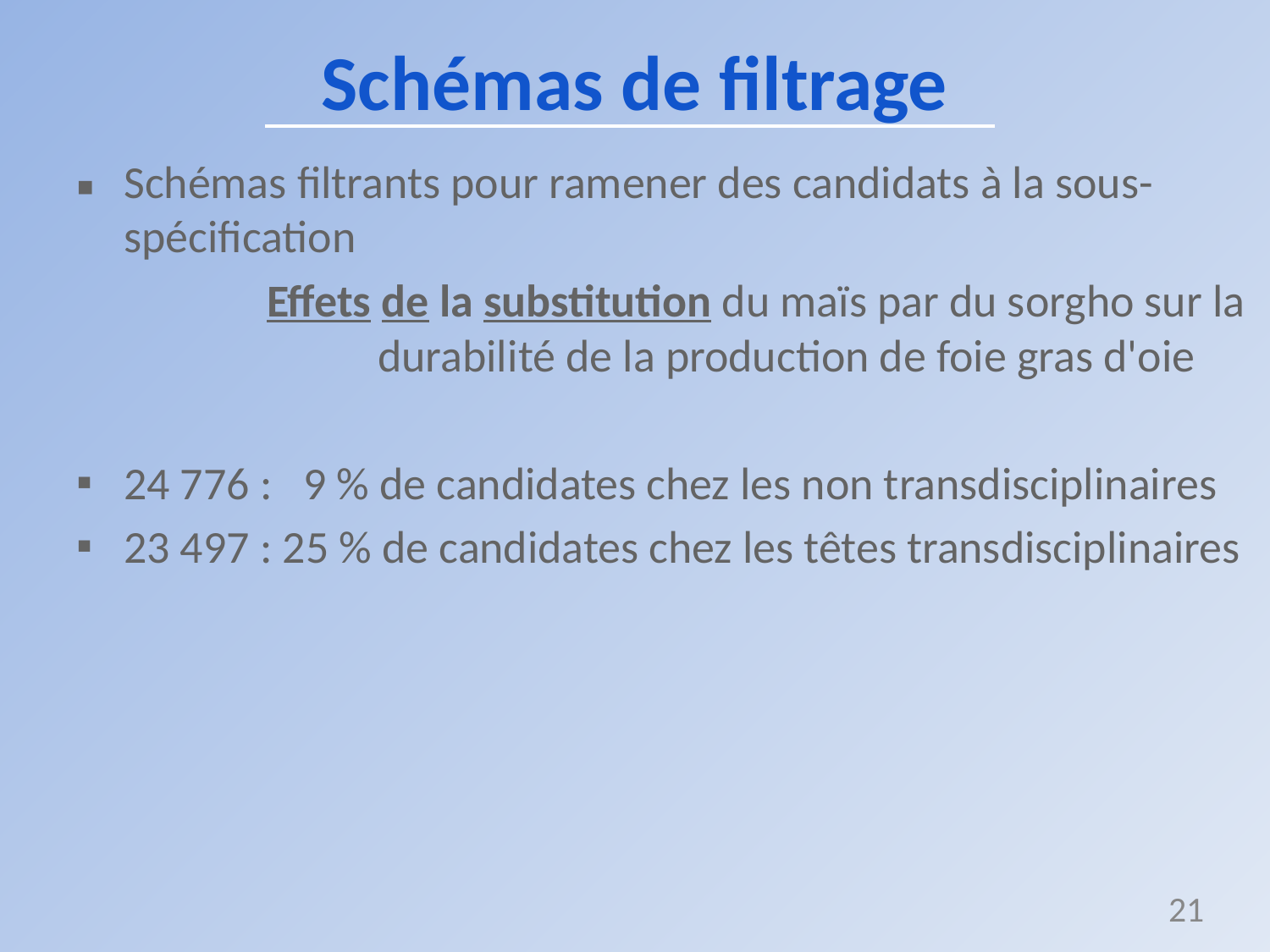

# Schémas de filtrage

Schémas filtrants pour ramener des candidats à la sous-spécification
Effets de la substitution du maïs par du sorgho sur la
	durabilité de la production de foie gras d'oie

24 776 :   9 % de candidates chez les non transdisciplinaires
23 497 : 25 % de candidates chez les têtes transdisciplinaires

21